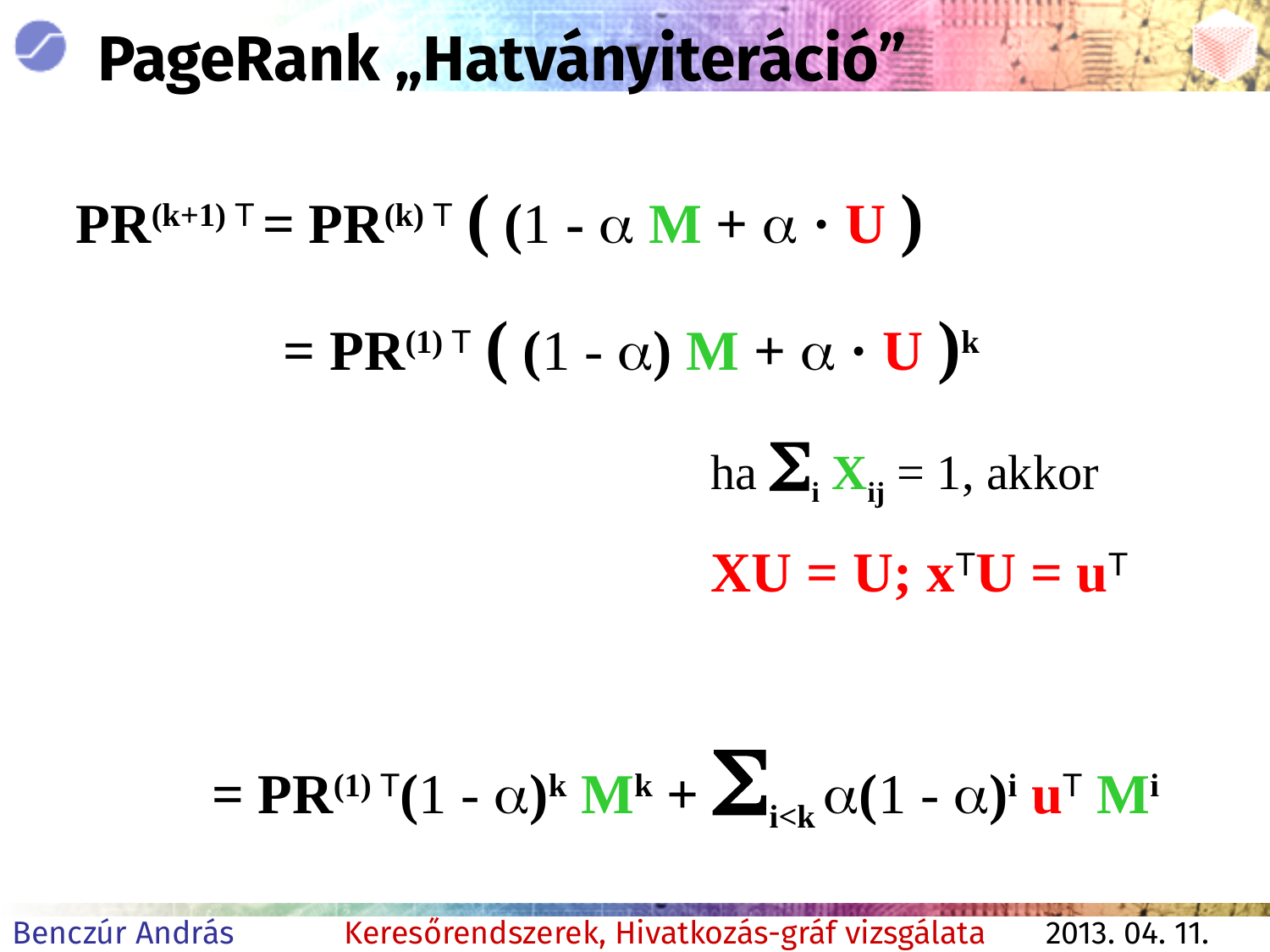

# PageRank „Hatványiteráció”
PR(k+1) T = PR(k) T ( (1 - α M + α · U )
               = PR(1) T ( (1 - α) M + α · U )k
					ha Σi Xij = 1, akkor
					XU = U; xTU = uT

          = PR(1) T(1 - α)k Mk + Σi<k α(1 - α)i uT Mi